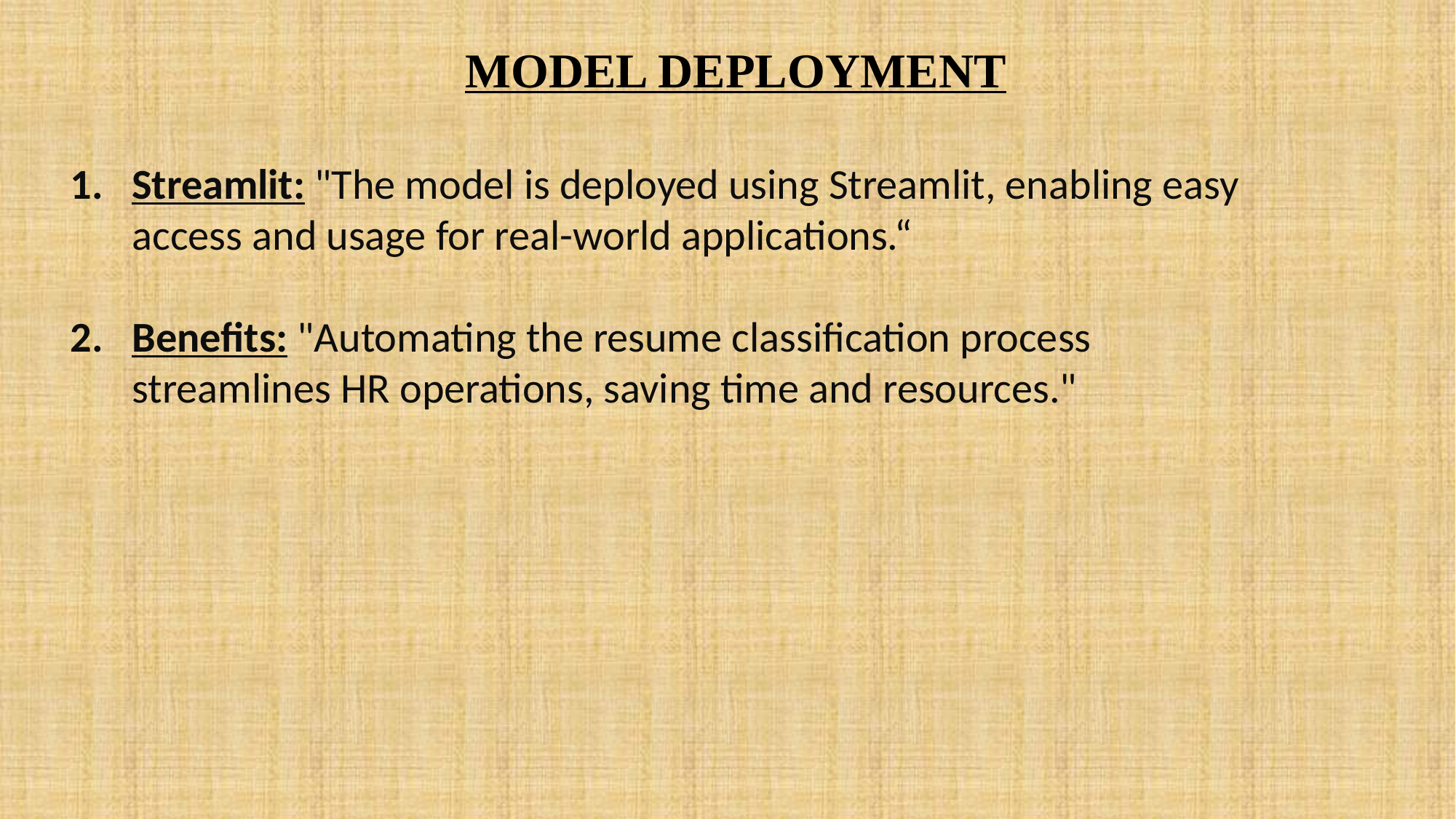

MODEL DEPLOYMENT
Streamlit: "The model is deployed using Streamlit, enabling easy access and usage for real-world applications.“

Benefits: "Automating the resume classification process streamlines HR operations, saving time and resources."